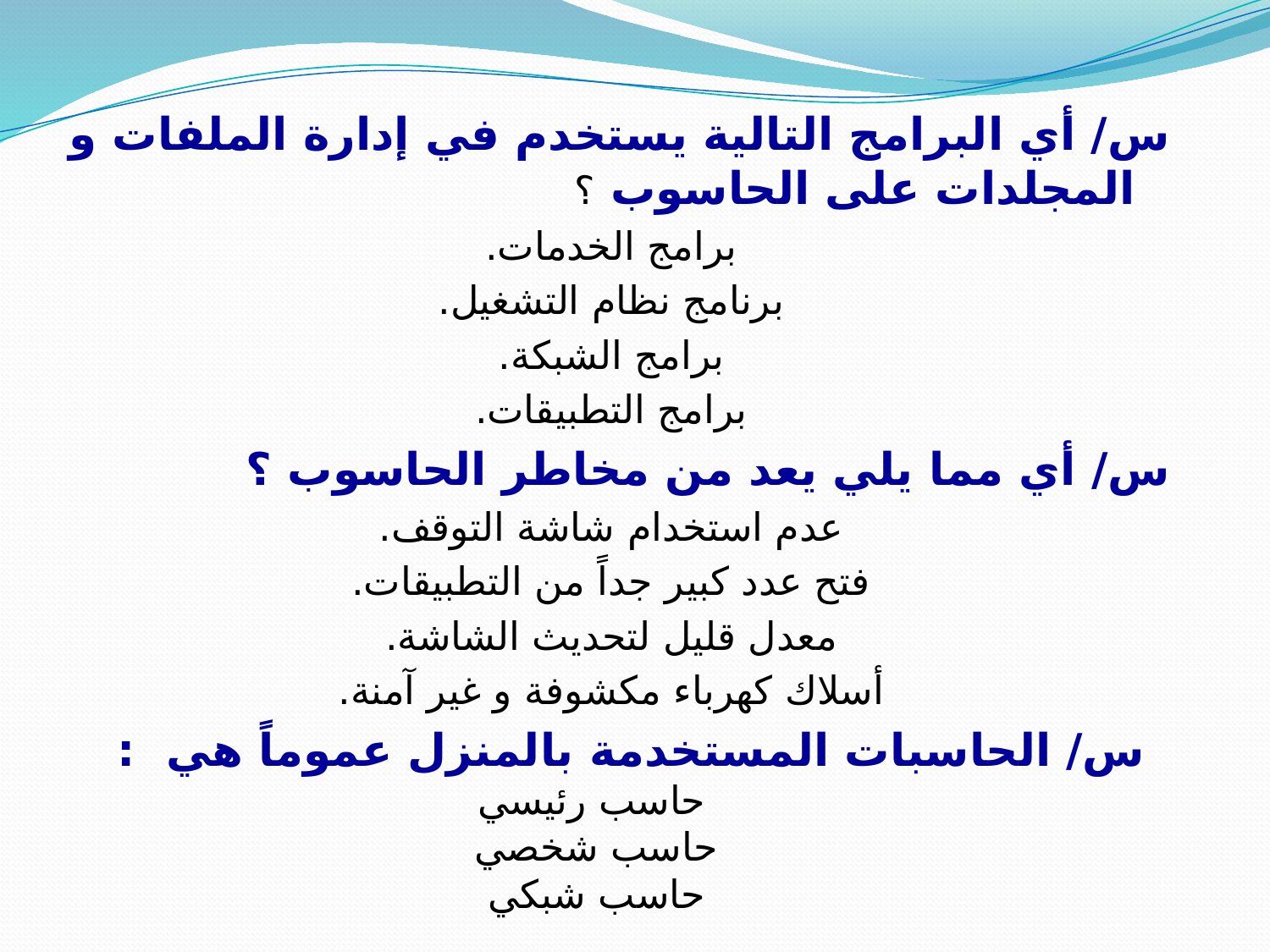

س/ أي البرامج التالية يستخدم في إدارة الملفات و المجلدات على الحاسوب ؟
برامج الخدمات.
برنامج نظام التشغيل.
برامج الشبكة.
برامج التطبيقات.
س/ أي مما يلي يعد من مخاطر الحاسوب ؟
عدم استخدام شاشة التوقف.
فتح عدد كبير جداً من التطبيقات.
معدل قليل لتحديث الشاشة.
أسلاك كهرباء مكشوفة و غير آمنة.
  س/ الحاسبات المستخدمة بالمنزل عموماً هي  :
                                   حاسب رئيسي
                                  حاسب شخصي
                                   حاسب شبكي